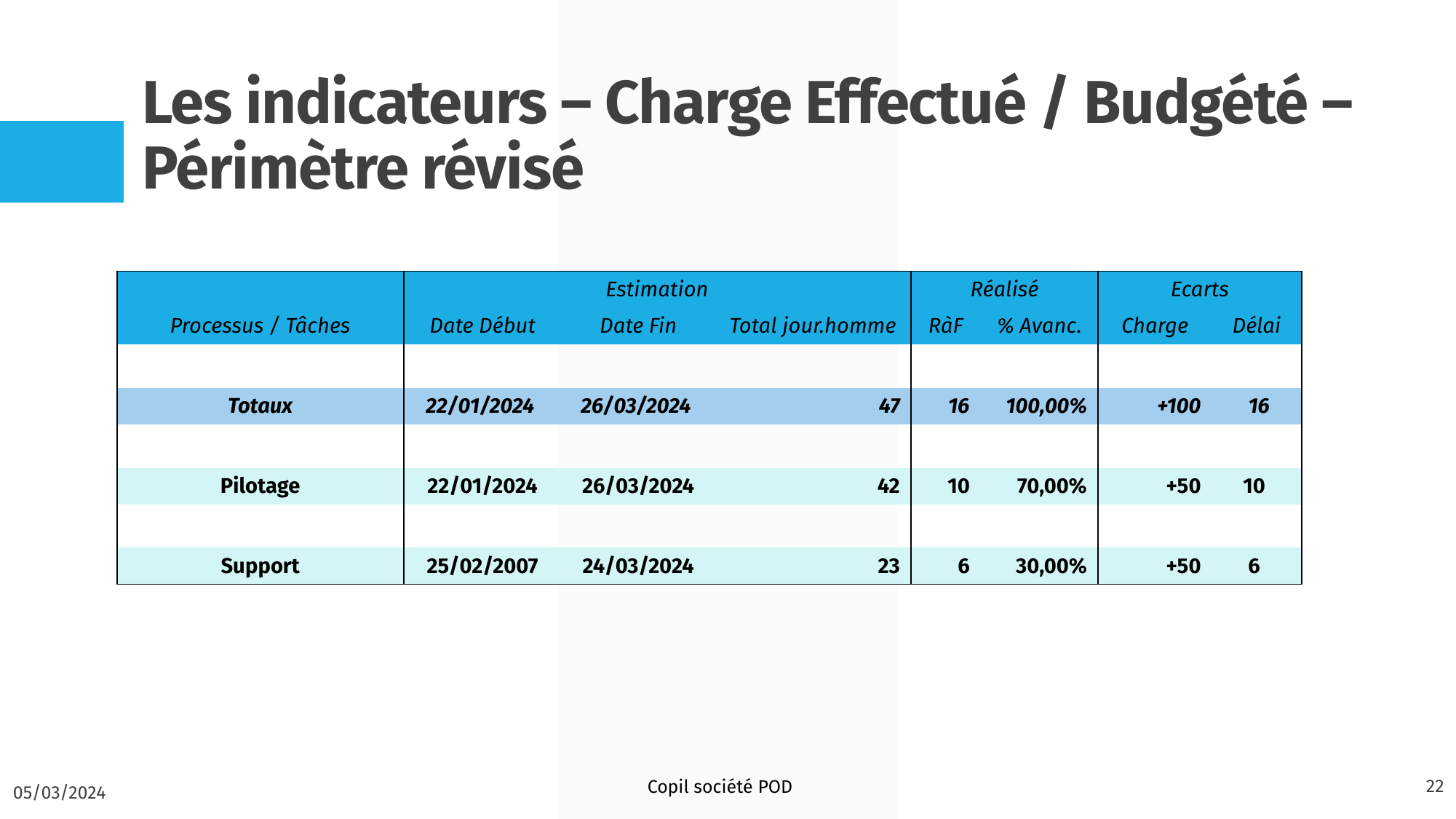

Les indicateurs – Charge Effectué / Budgété – Périmètre révisé
|  | Estimation |  |  | Réalisé |  | Ecarts |  |
| --- | --- | --- | --- | --- | --- | --- | --- |
| Processus / Tâches | Date Début | Date Fin | Total jour.homme | RàF | % Avanc. | Charge | Délai |
|  |  |  |  |  |  |  |  |
| Totaux | 22/01/2024 | 26/03/2024 | 47 | 16 | 100,00% | +100 | 16 |
|  |  |  |  |  |  |  |  |
| Pilotage | 22/01/2024 | 26/03/2024 | 42 | 10 | 70,00% | +50 | 10 |
|  |  |  |  |  |  |  |  |
| Support | 25/02/2007 | 24/03/2024 | 23 | 6 | 30,00% | +50 | 6 |
22
05/03/2024
Copil société POD